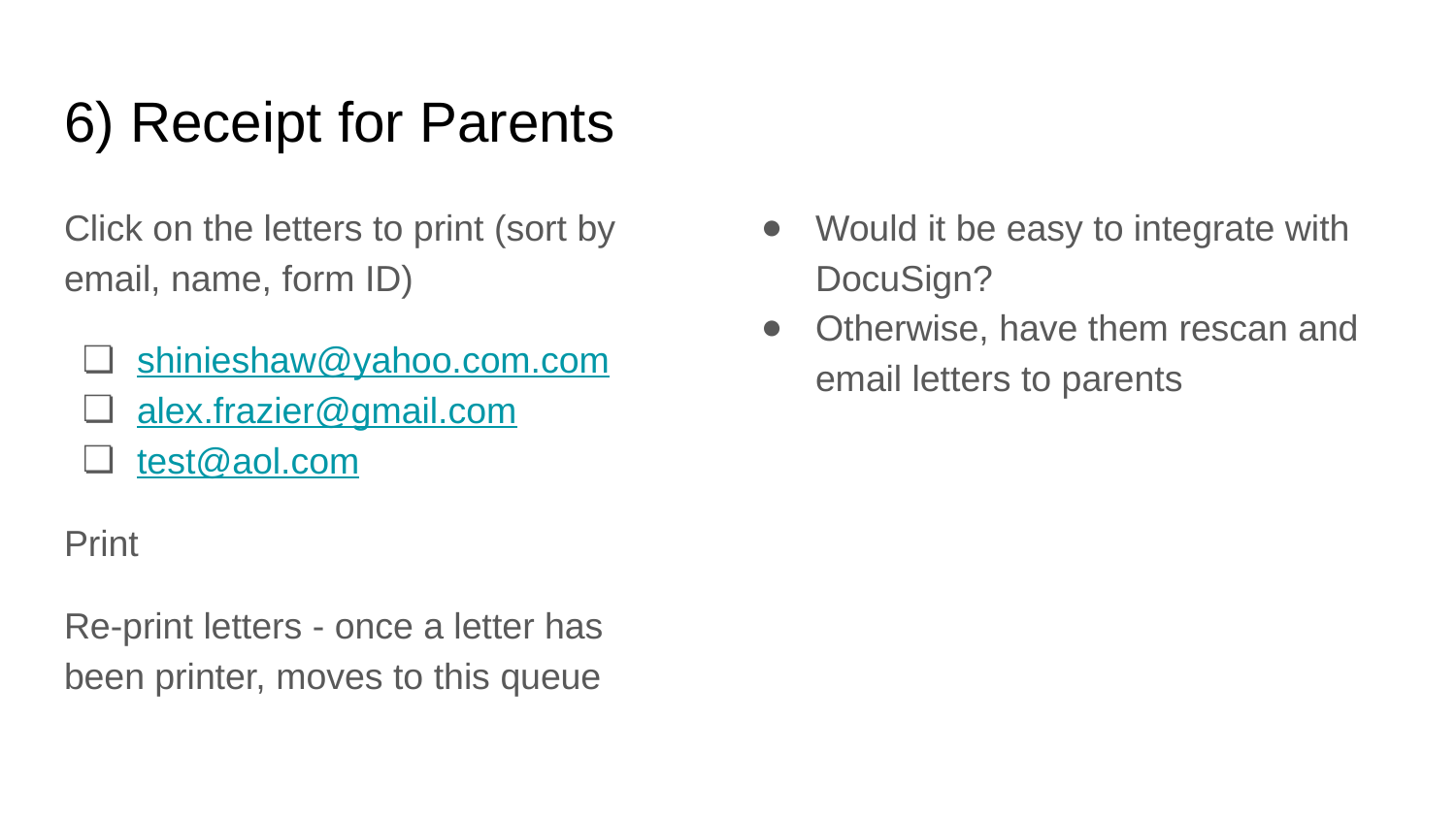

# 6) Receipt for Parents
Click on the letters to print (sort by email, name, form ID)
shinieshaw@yahoo.com.com
alex.frazier@gmail.com
test@aol.com
Print
Re-print letters - once a letter has been printer, moves to this queue

Would it be easy to integrate with DocuSign?
Otherwise, have them rescan and email letters to parents